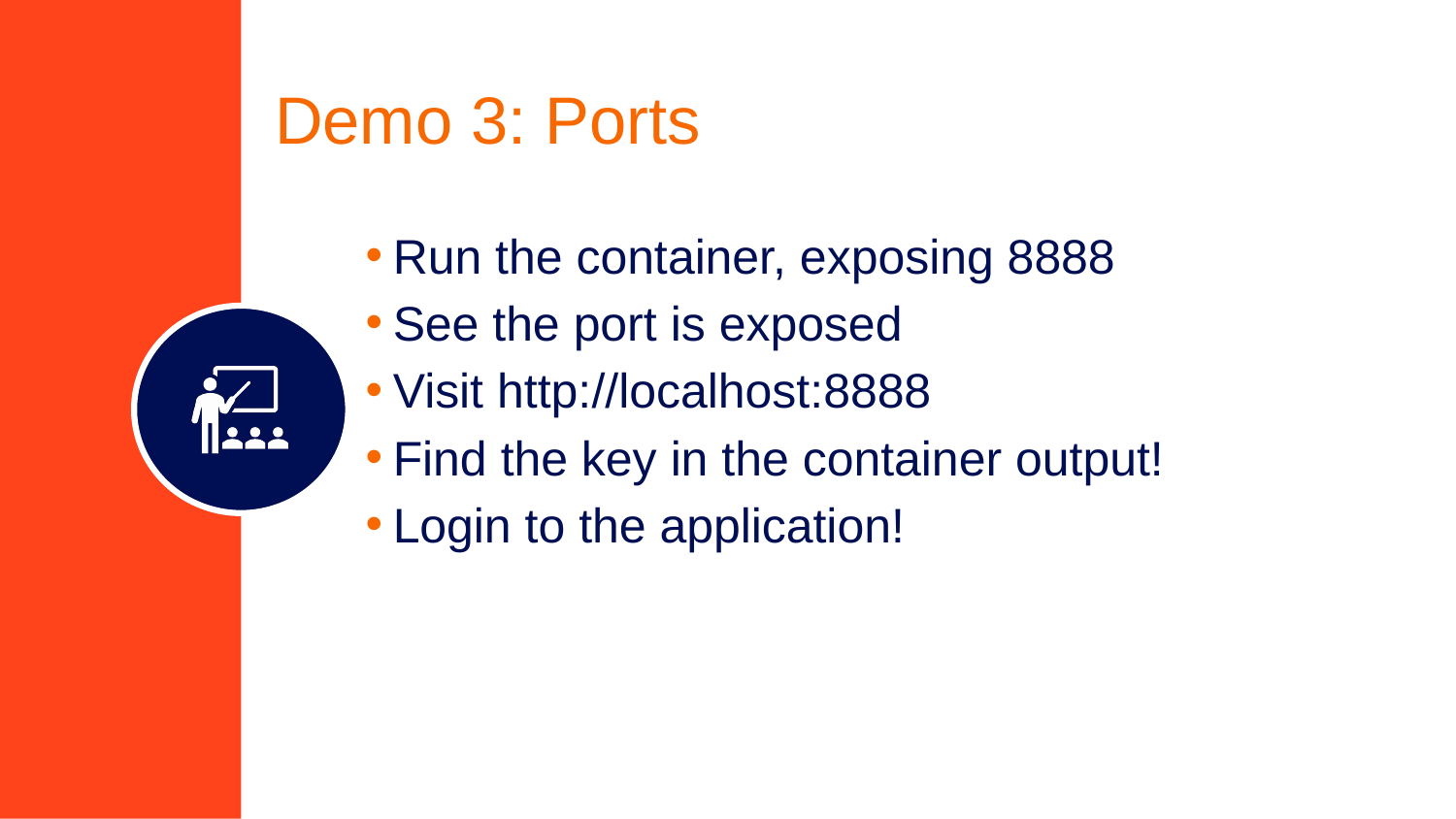

# Demo 3: Ports
Run the container, exposing 8888
See the port is exposed
Visit http://localhost:8888
Find the key in the container output!
Login to the application!